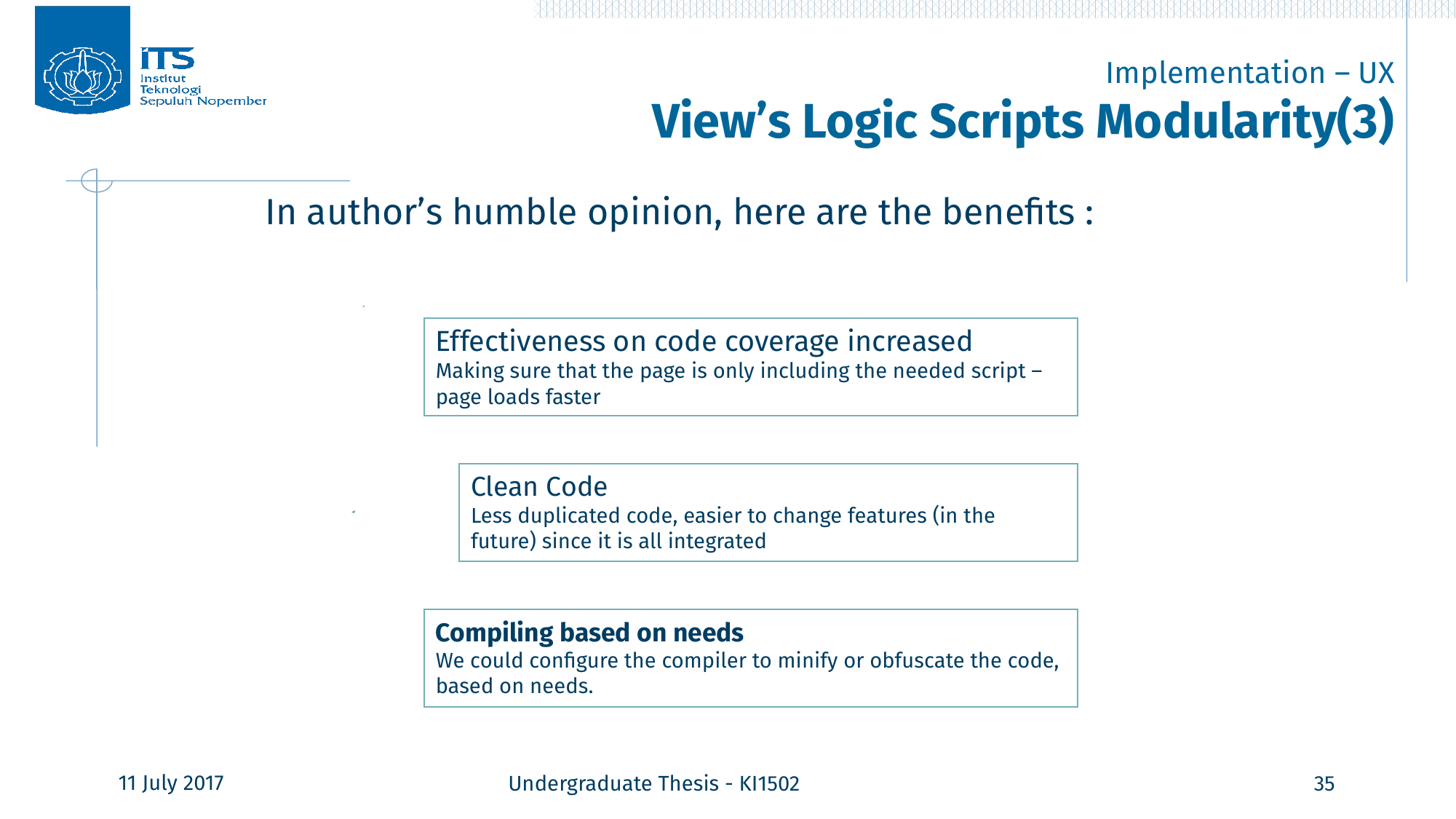

Implementation – UX
View’s Logic Scripts Modularity(3)
In author’s humble opinion, here are the benefits :

Effectiveness on code coverage increased
Making sure that the page is only including the needed script – page loads faster
Clean Code
Less duplicated code, easier to change features (in the future) since it is all integrated
Compiling based on needs
We could configure the compiler to minify or obfuscate the code, based on needs.
11 July 2017
Undergraduate Thesis - KI1502
35